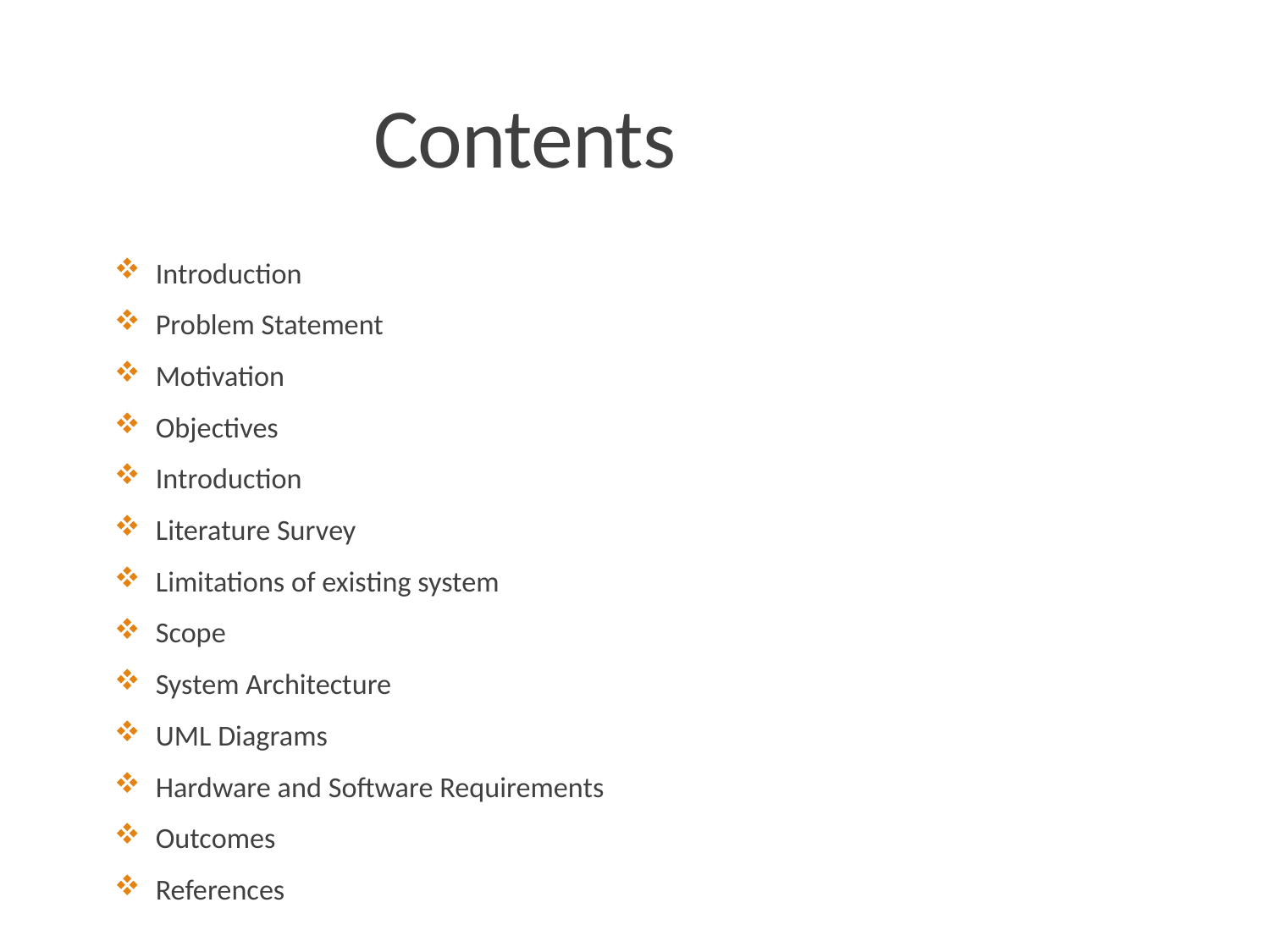

# Contents
   Introduction
   Problem Statement
   Motivation
   Objectives
   Introduction
   Literature Survey
   Limitations of existing system
   Scope
   System Architecture
   UML Diagrams
   Hardware and Software Requirements
   Outcomes
   References